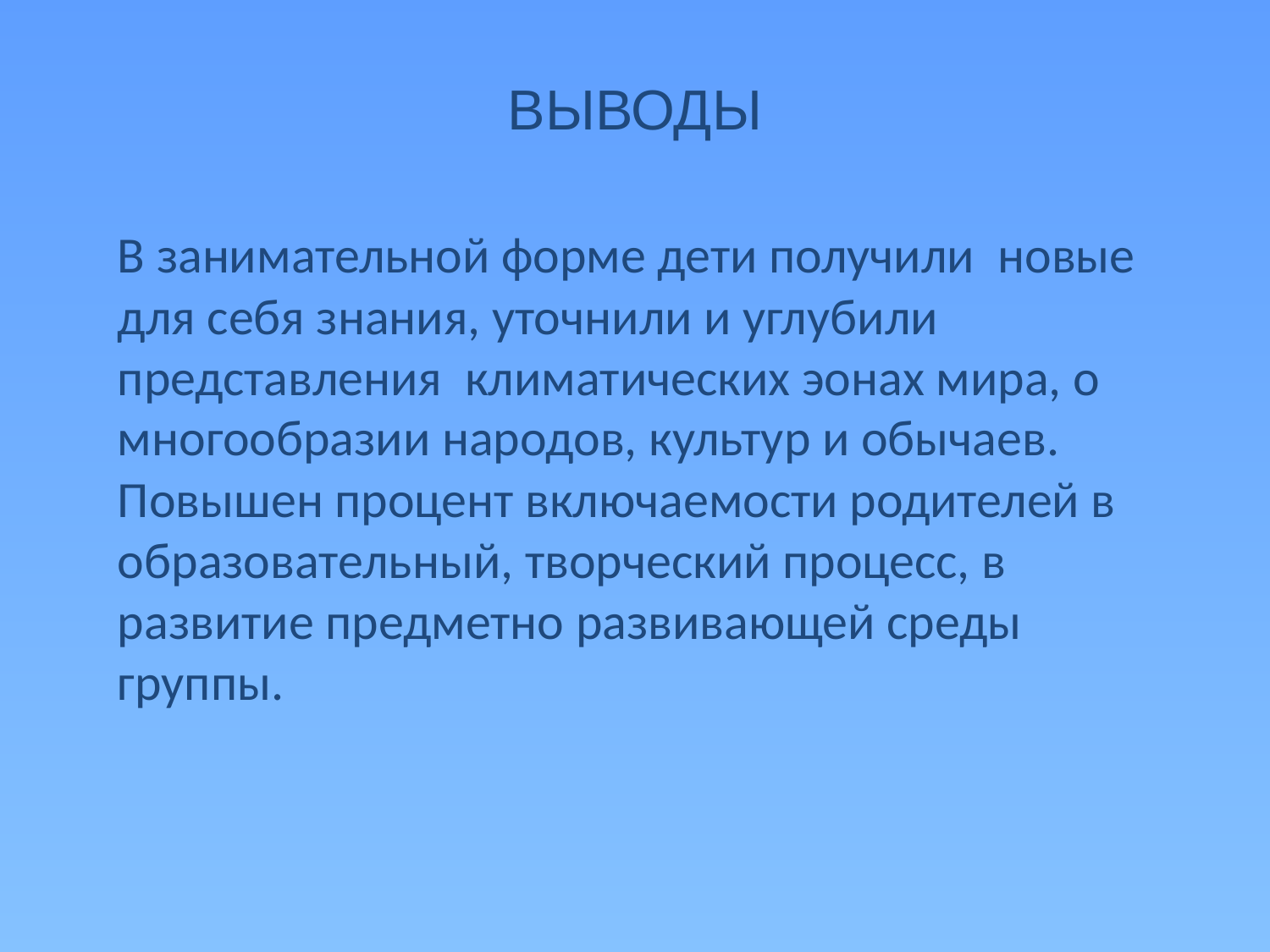

# ВЫВОДЫ
В занимательной форме дети получили  новые для себя знания, уточнили и углубили представления  климатических эонах мира, о многообразии народов, культур и обычаев. Повышен процент включаемости родителей в образовательный, творческий процесс, в развитие предметно развивающей среды группы.